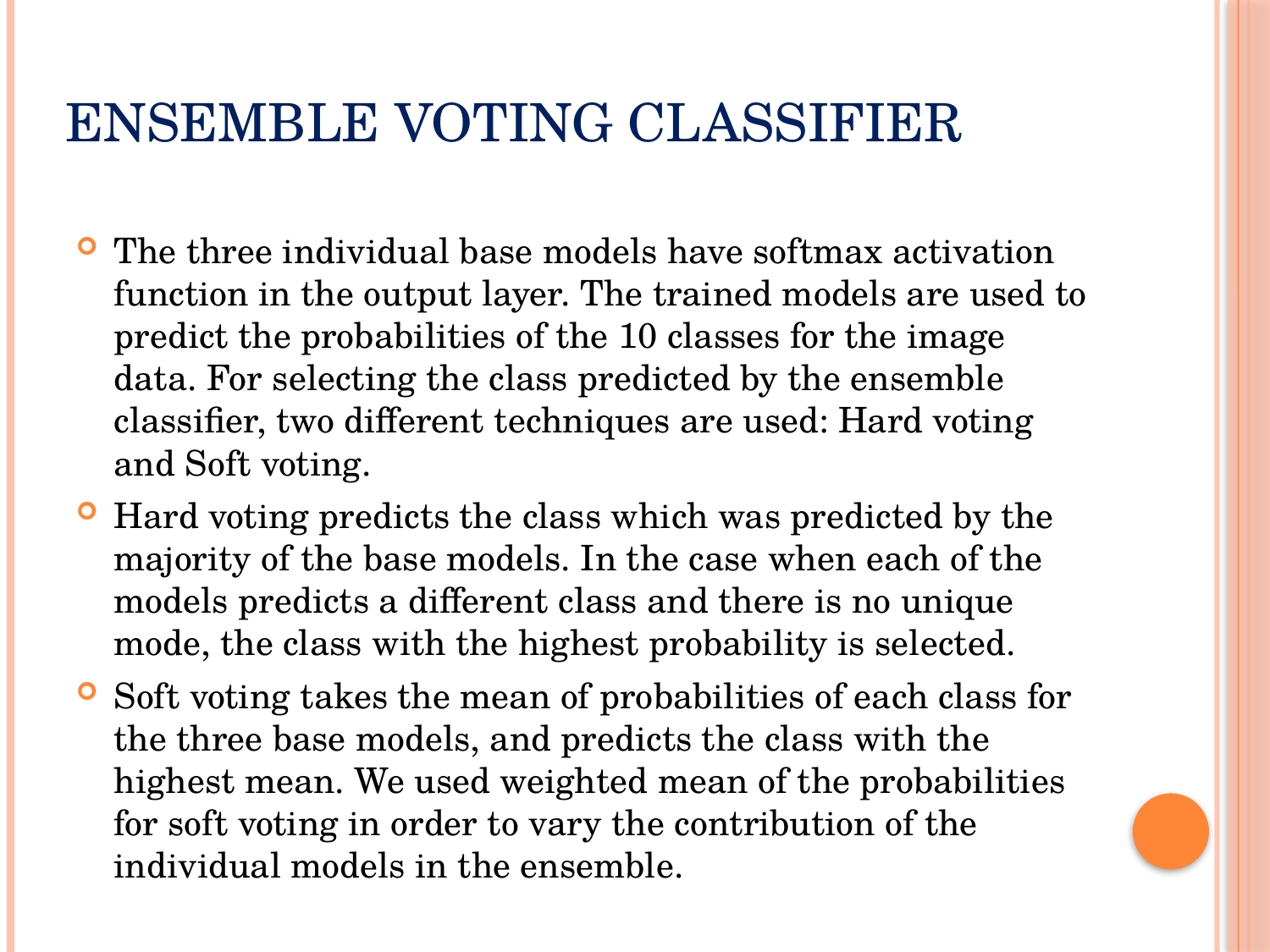

# Ensemble Voting Classifier
The three individual base models have softmax activation function in the output layer. The trained models are used to predict the probabilities of the 10 classes for the image data. For selecting the class predicted by the ensemble classifier, two different techniques are used: Hard voting and Soft voting.
Hard voting predicts the class which was predicted by the majority of the base models. In the case when each of the models predicts a different class and there is no unique mode, the class with the highest probability is selected.
Soft voting takes the mean of probabilities of each class for the three base models, and predicts the class with the highest mean. We used weighted mean of the probabilities for soft voting in order to vary the contribution of the individual models in the ensemble.